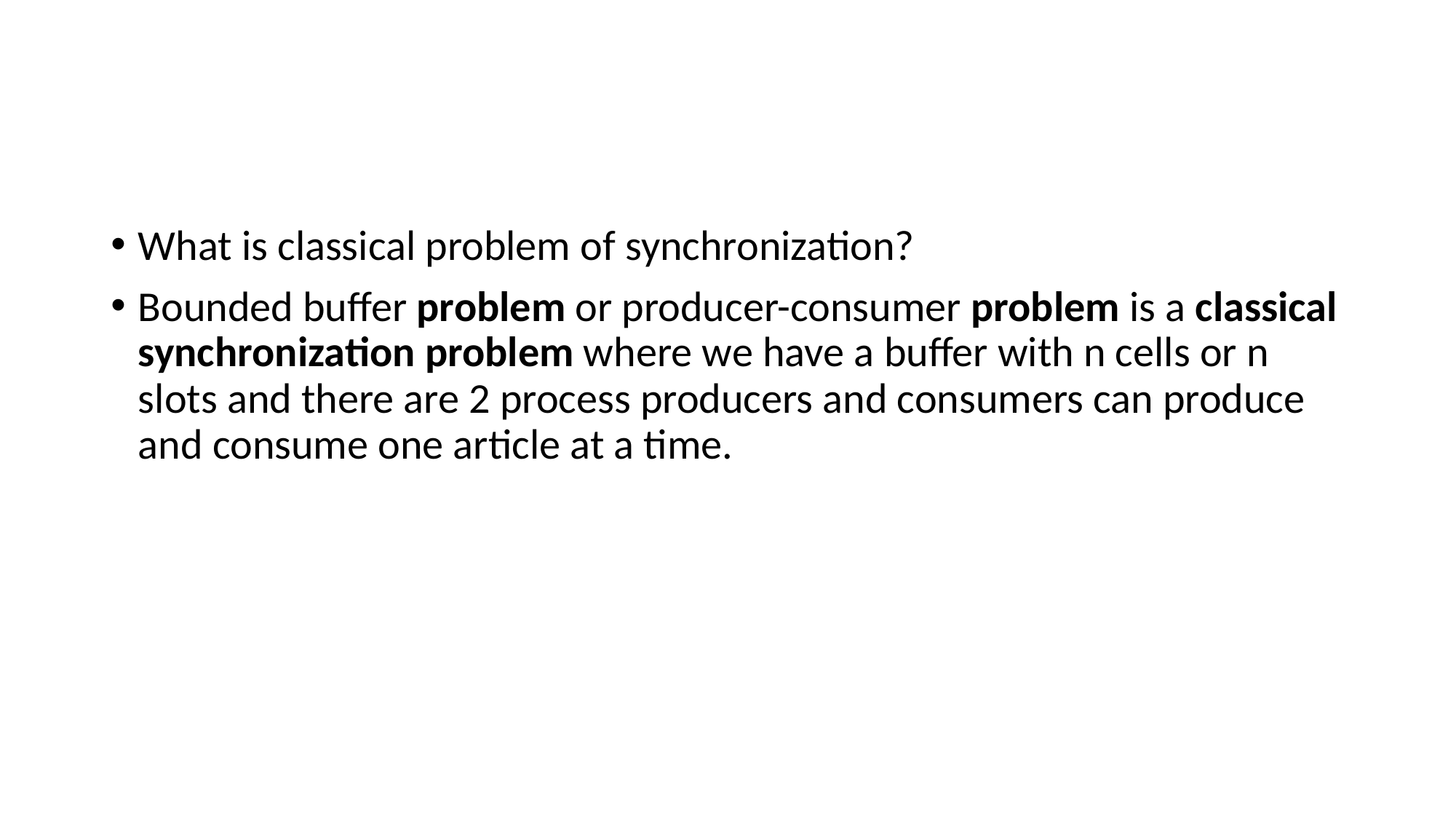

#
What is classical problem of synchronization?
Bounded buffer problem or producer-consumer problem is a classical synchronization problem where we have a buffer with n cells or n slots and there are 2 process producers and consumers can produce and consume one article at a time.